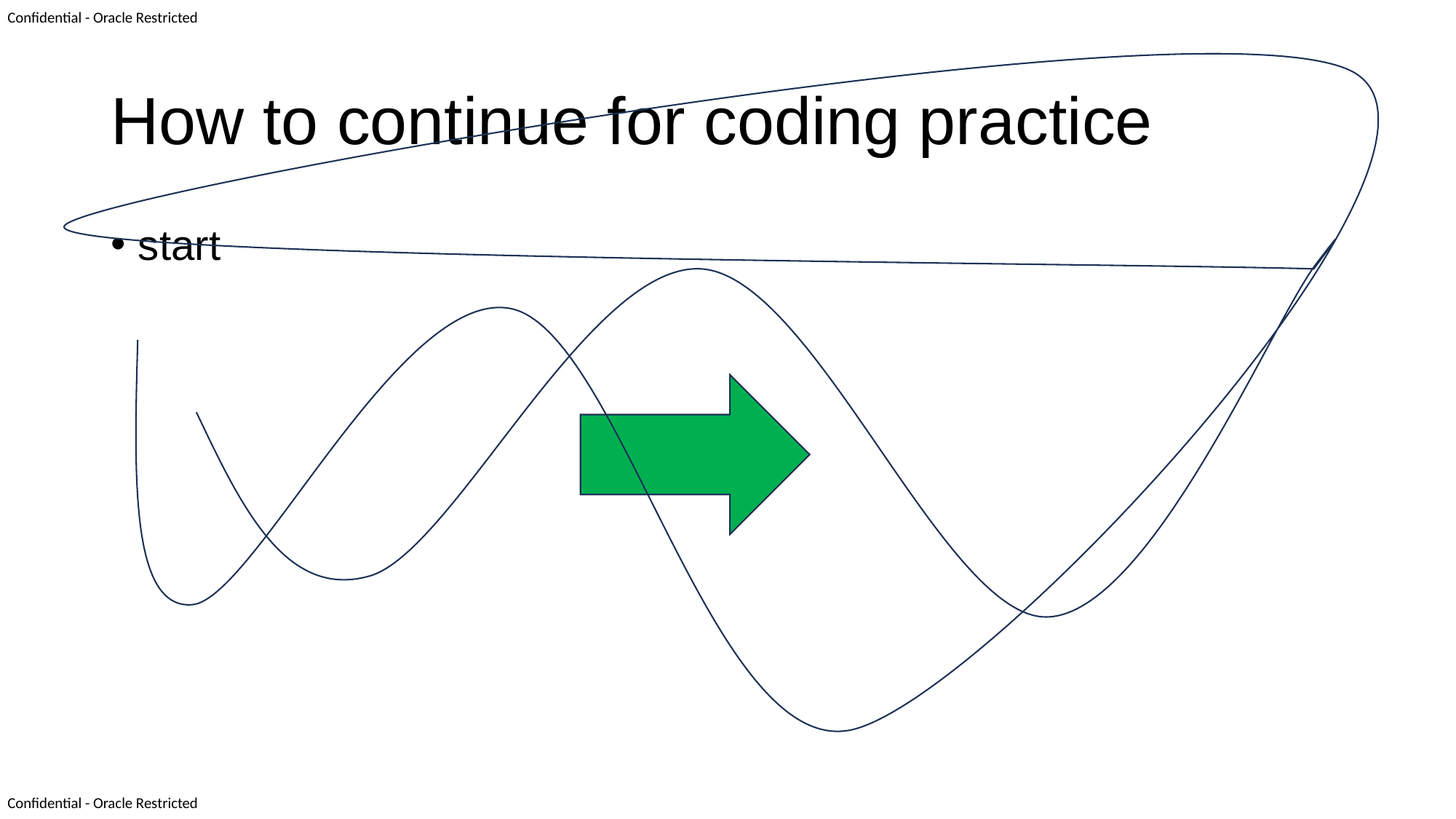

# How to continue for coding practice

start